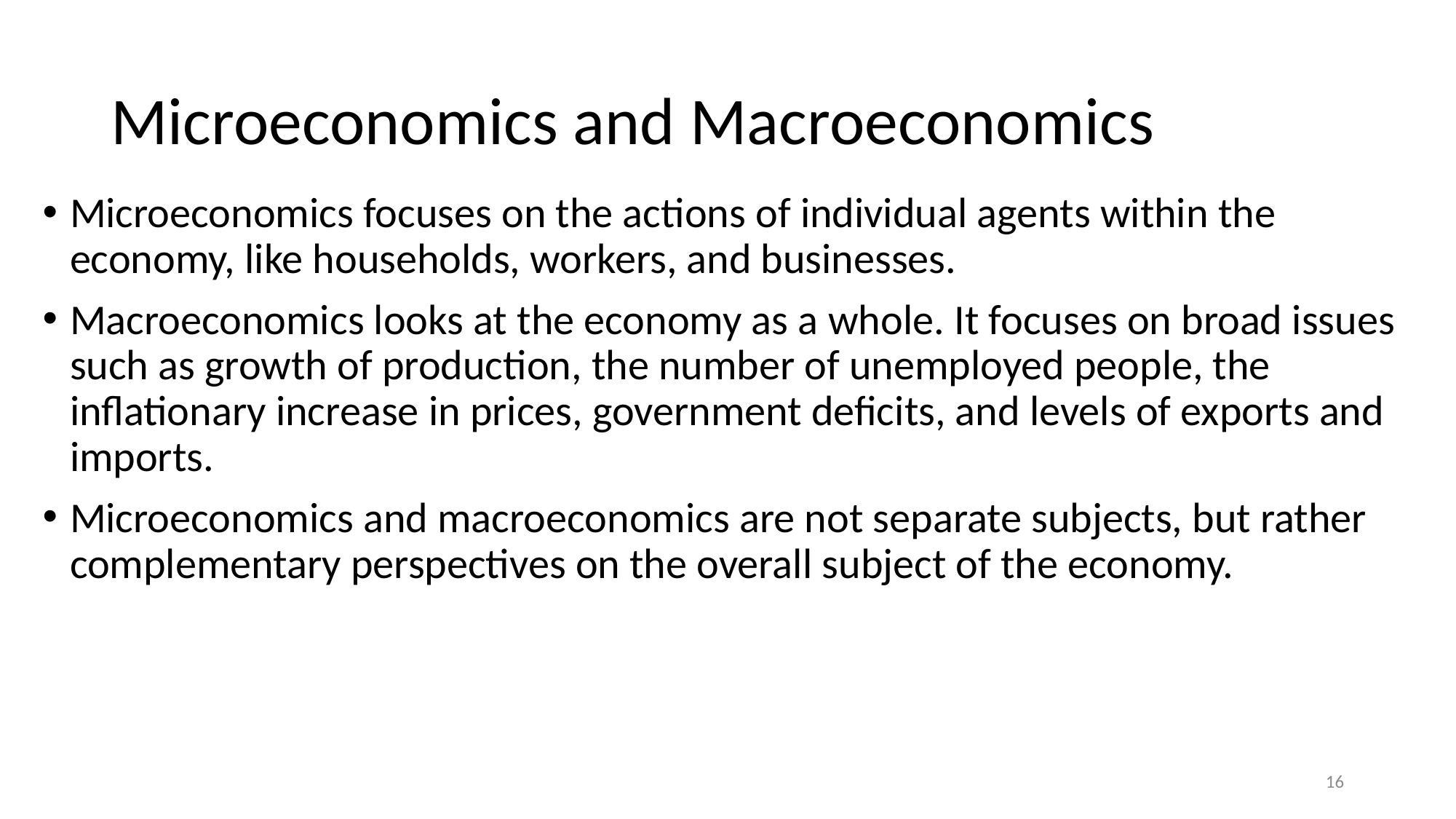

# Microeconomics and Macroeconomics
Microeconomics focuses on the actions of individual agents within the economy, like households, workers, and businesses.
Macroeconomics looks at the economy as a whole. It focuses on broad issues such as growth of production, the number of unemployed people, the inflationary increase in prices, government deficits, and levels of exports and imports.
Microeconomics and macroeconomics are not separate subjects, but rather complementary perspectives on the overall subject of the economy.
16